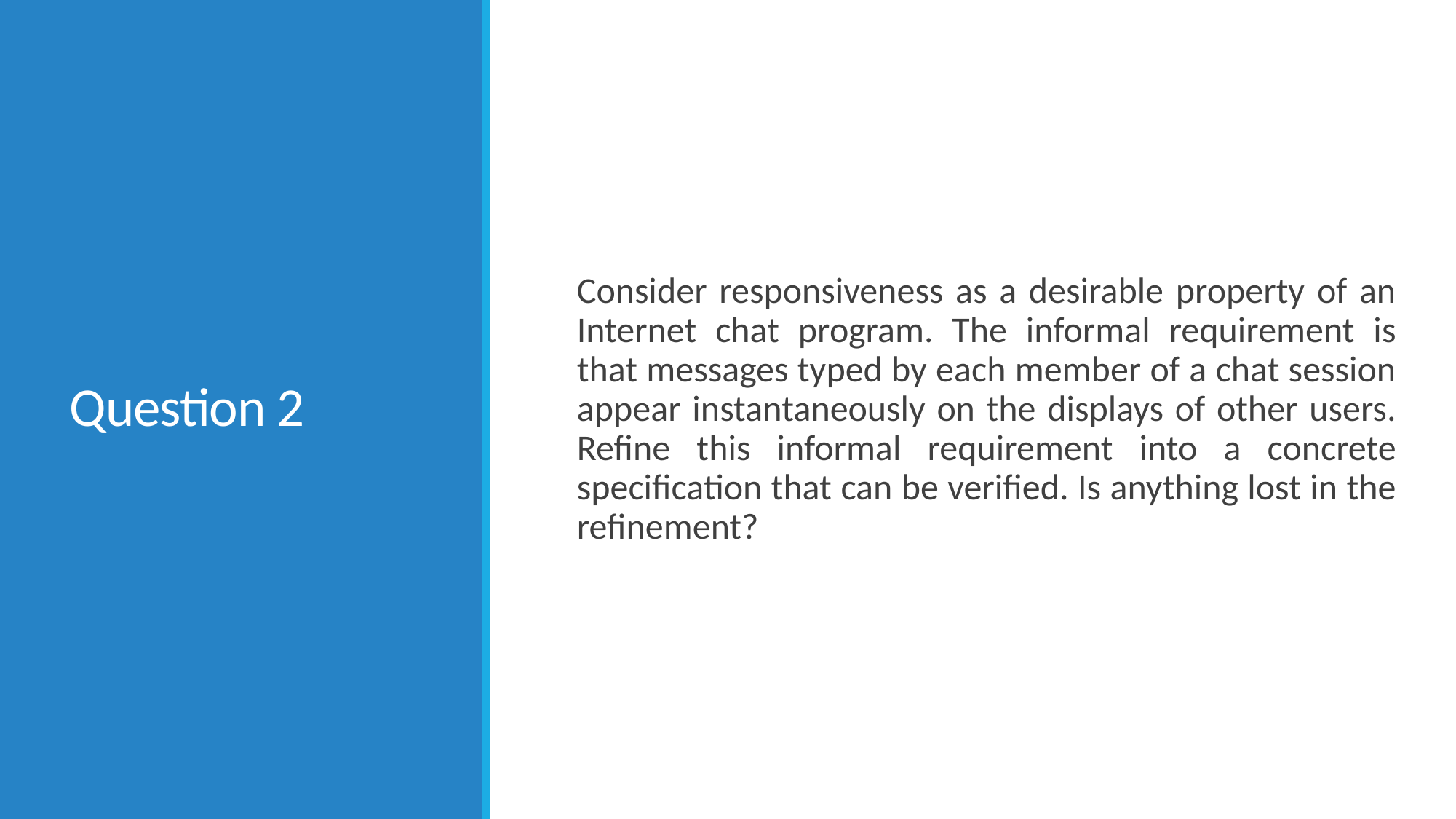

# Question 2
Consider responsiveness as a desirable property of an Internet chat program. The informal requirement is that messages typed by each member of a chat session appear instantaneously on the displays of other users. Refine this informal requirement into a concrete specification that can be verified. Is anything lost in the refinement?